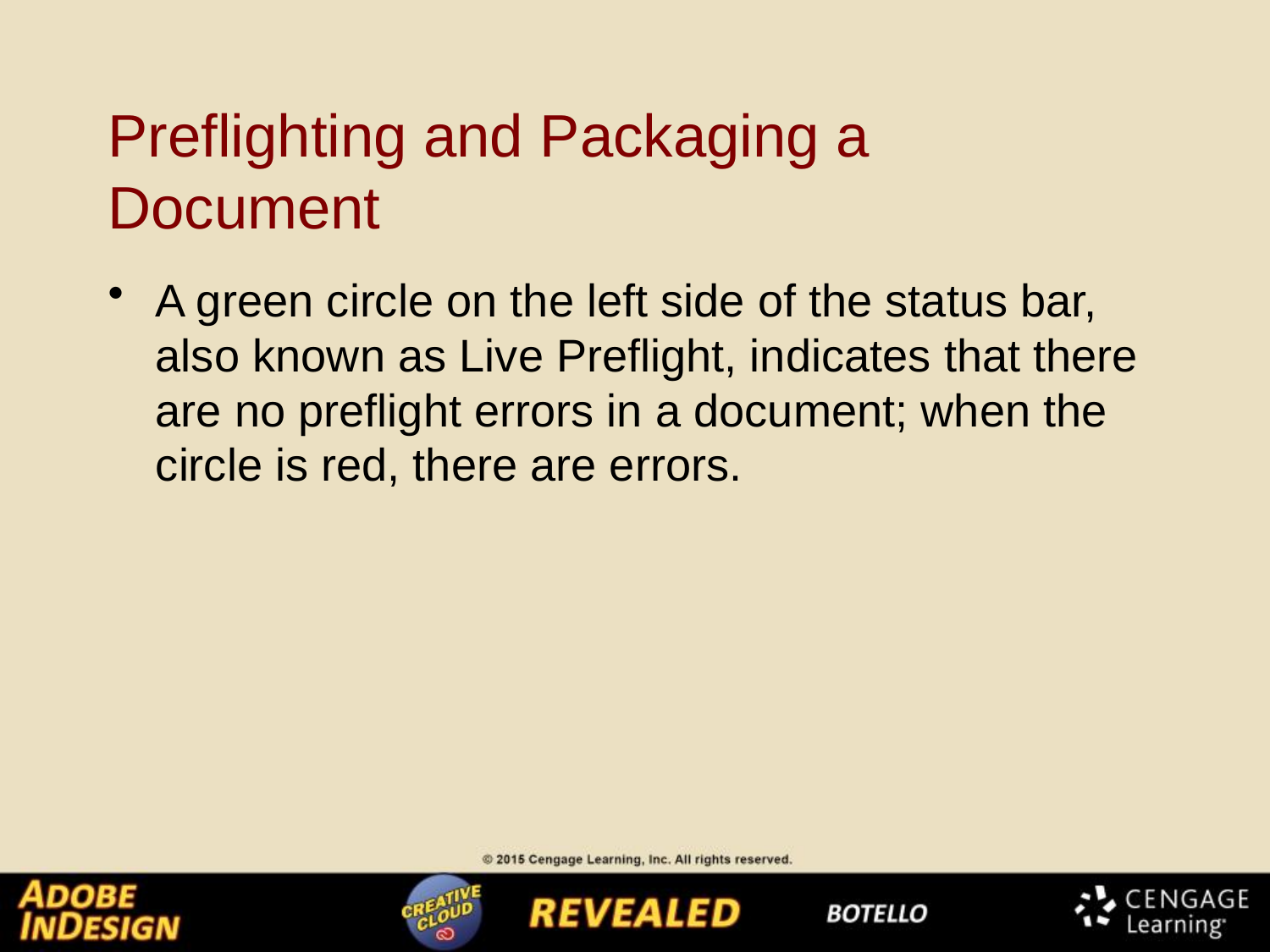

# Preflighting and Packaging a Document
A green circle on the left side of the status bar, also known as Live Preflight, indicates that there are no preflight errors in a document; when the circle is red, there are errors.